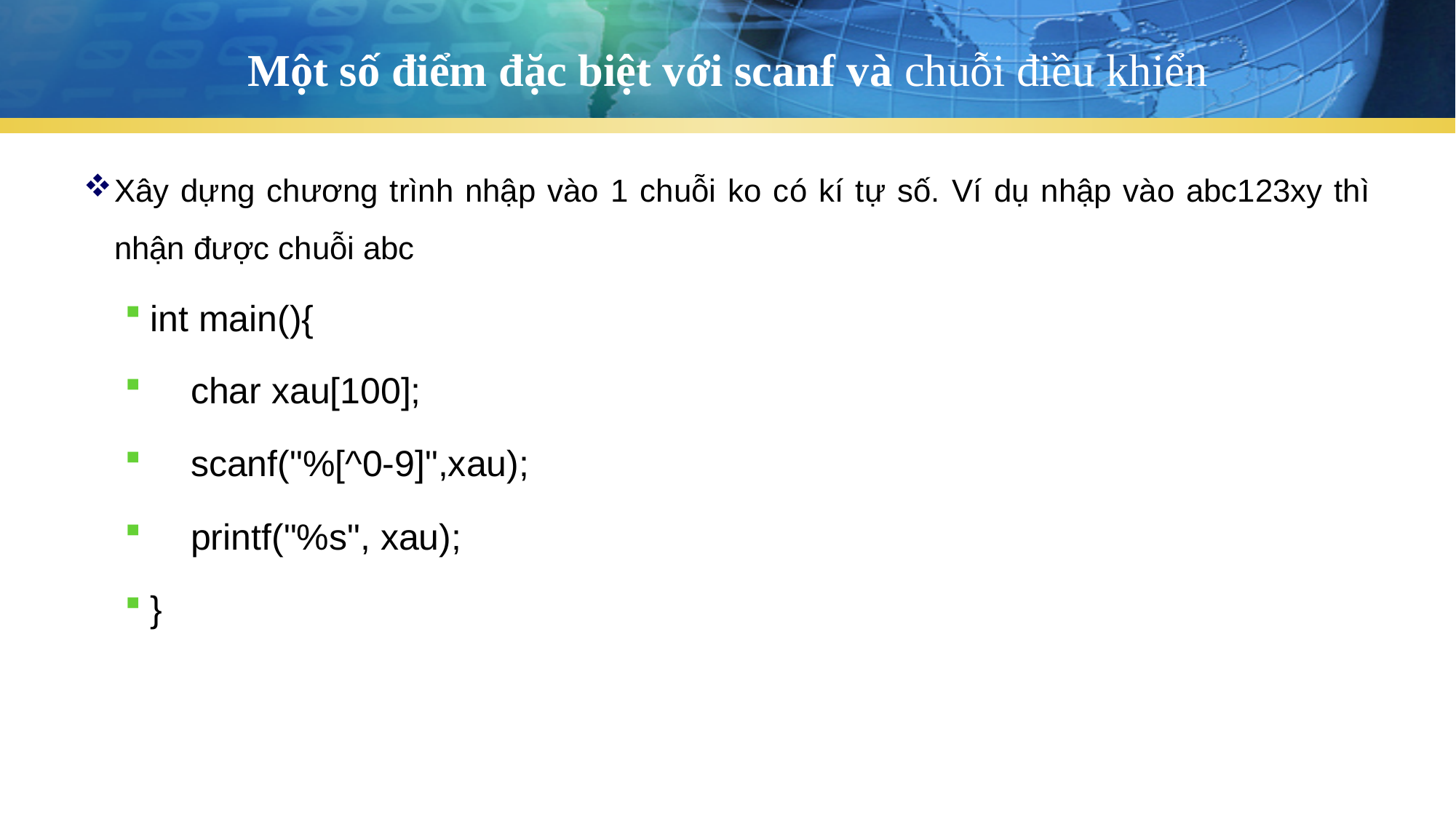

# Một số điểm đặc biệt với scanf và chuỗi điều khiển
Xây dựng chương trình nhập vào 1 chuỗi ko có kí tự số. Ví dụ nhập vào abc123xy thì nhận được chuỗi abc
int main(){
    char xau[100];
    scanf("%[^0-9]",xau);
    printf("%s", xau);
}